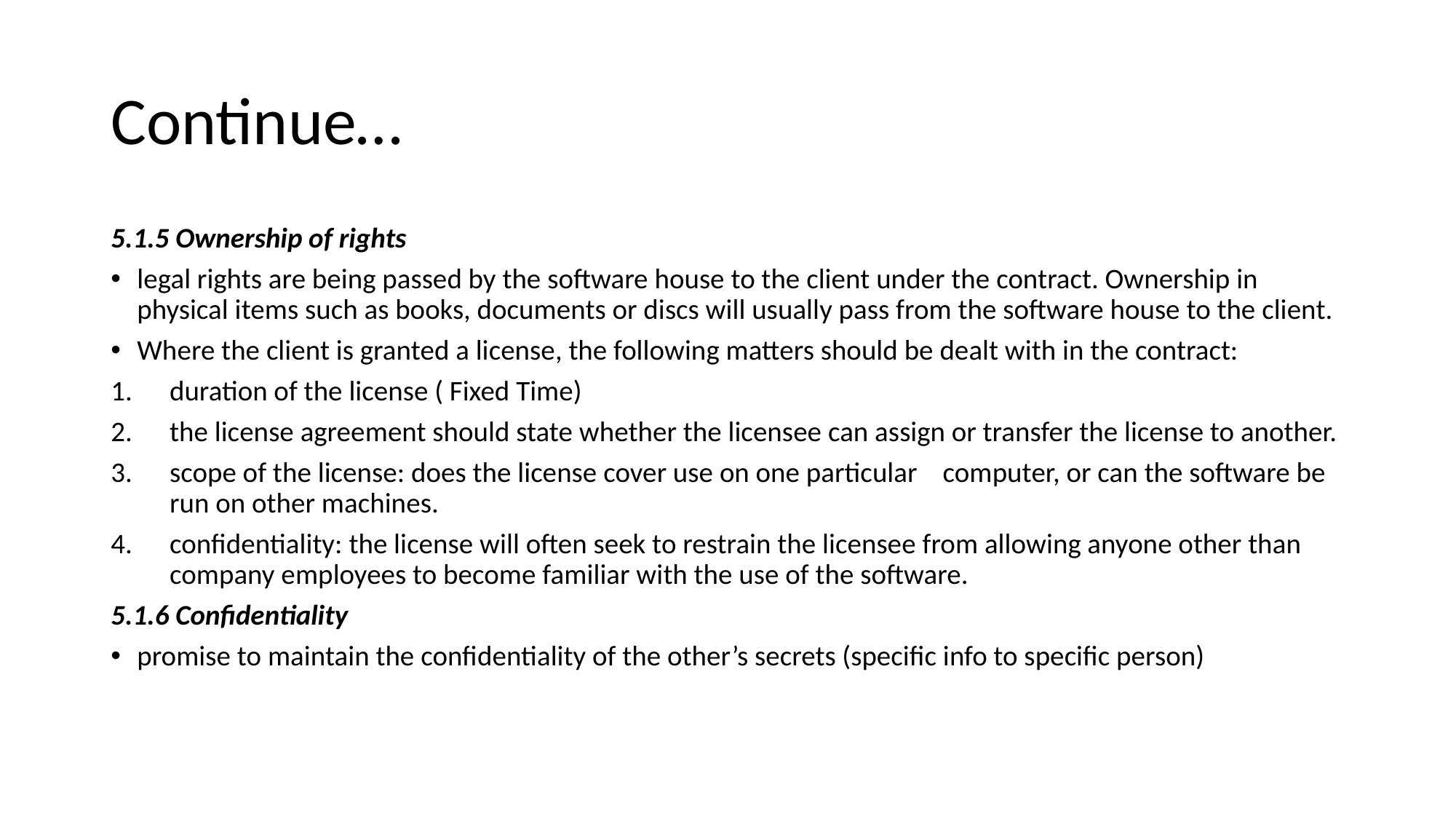

# Continue…
5.1.5 Ownership of rights
legal rights are being passed by the software house to the client under the contract. Ownership in physical items such as books, documents or discs will usually pass from the software house to the client.
Where the client is granted a license, the following matters should be dealt with in the contract:
duration of the license ( Fixed Time)
the license agreement should state whether the licensee can assign or transfer the license to another.
scope of the license: does the license cover use on one particular    computer, or can the software be run on other machines.
confidentiality: the license will often seek to restrain the licensee from allowing anyone other than company employees to become familiar with the use of the software.
5.1.6 Confidentiality
promise to maintain the confidentiality of the other’s secrets (specific info to specific person)